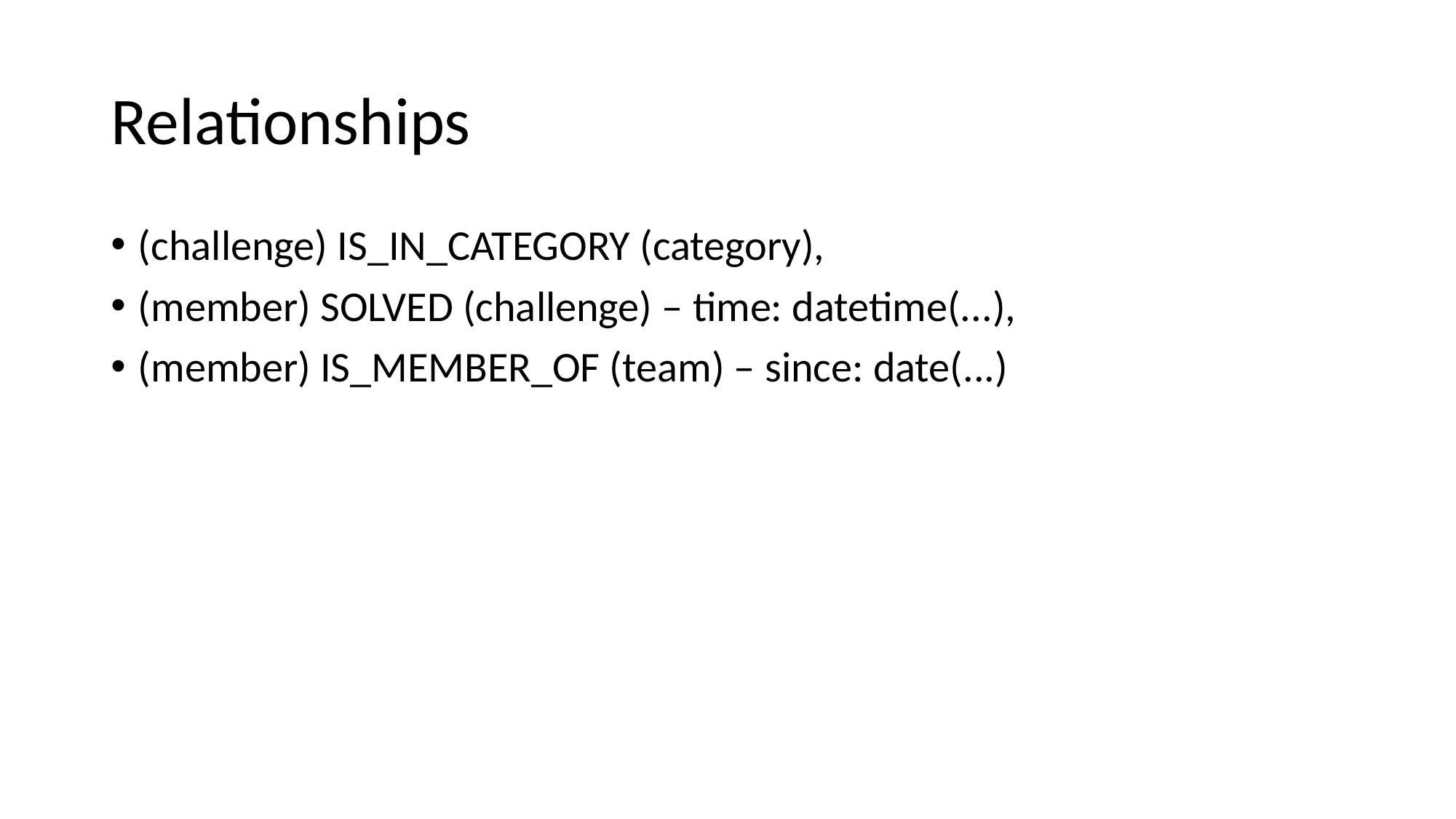

# Relationships
(challenge) IS_IN_CATEGORY (category),
(member) SOLVED (challenge) – time: datetime(...),
(member) IS_MEMBER_OF (team) – since: date(...)